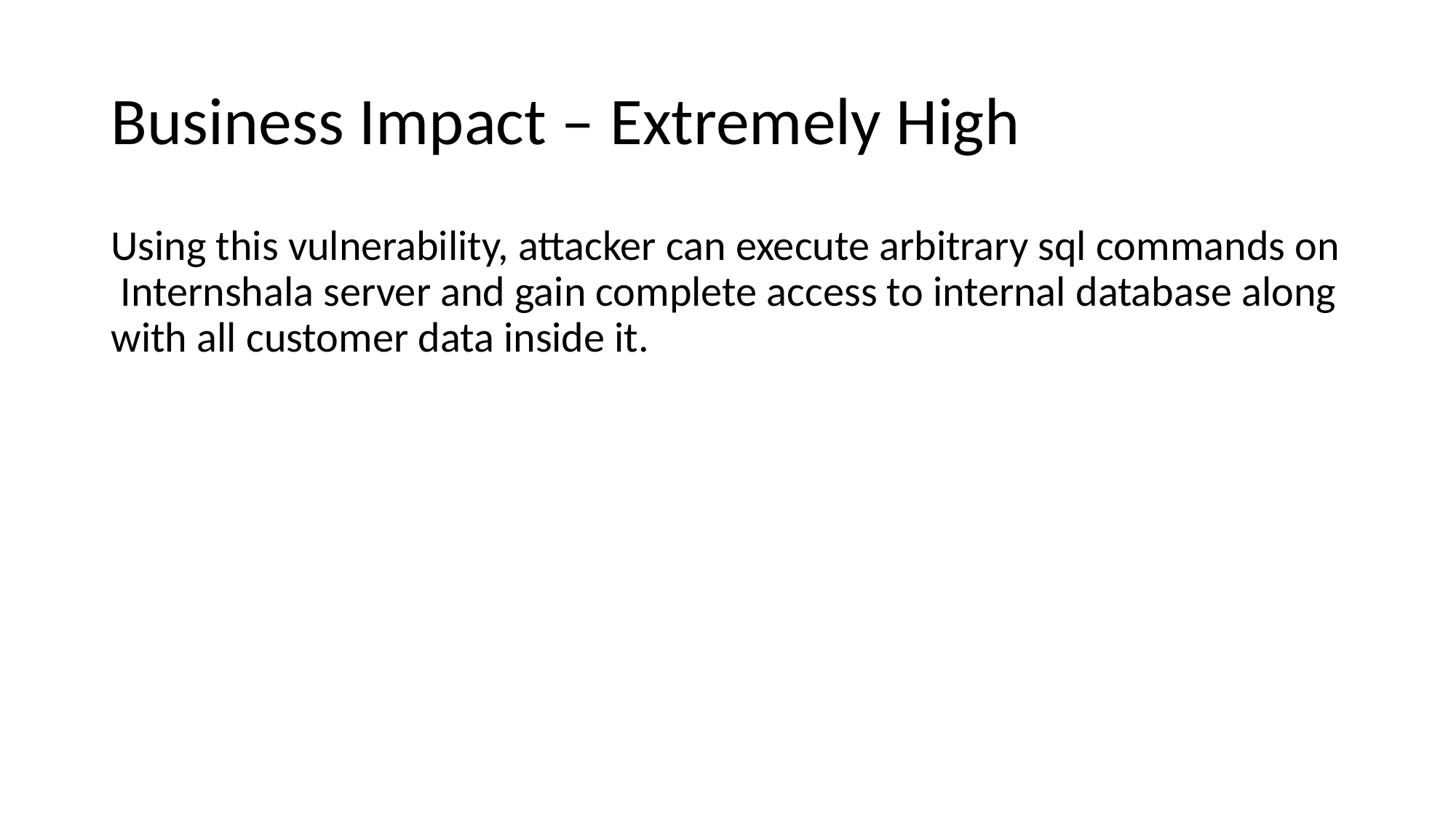

# Business Impact – Extremely High
Using this vulnerability, attacker can execute arbitrary sql commands on  Internshala server and gain complete access to internal database along with all customer data inside it.